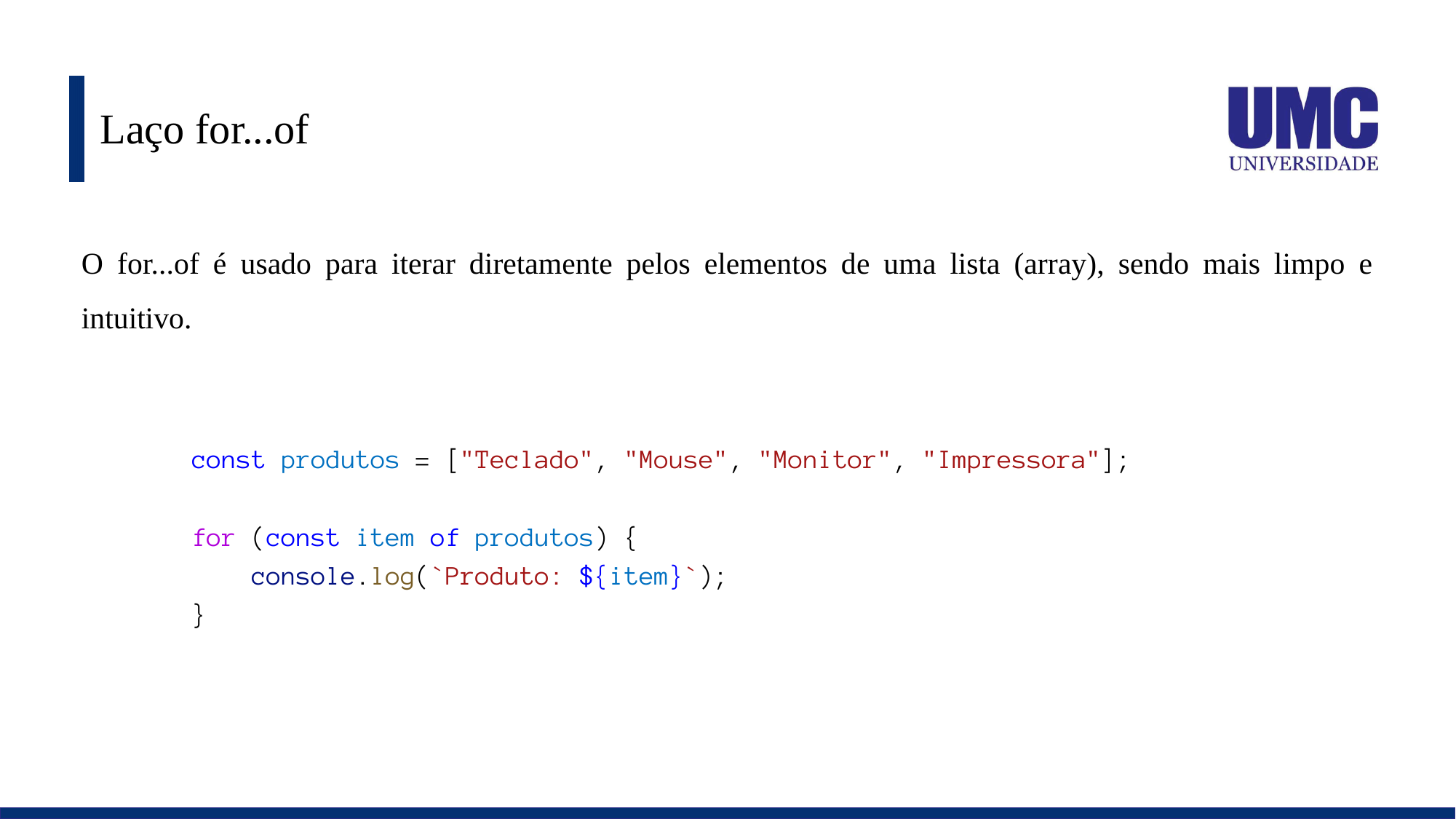

# Laço for...of
O for...of é usado para iterar diretamente pelos elementos de uma lista (array), sendo mais limpo e intuitivo.
const produtos = ["Teclado", "Mouse", "Monitor", "Impressora"];
for (const item of produtos) {
    console.log(`Produto: ${item}`);
}